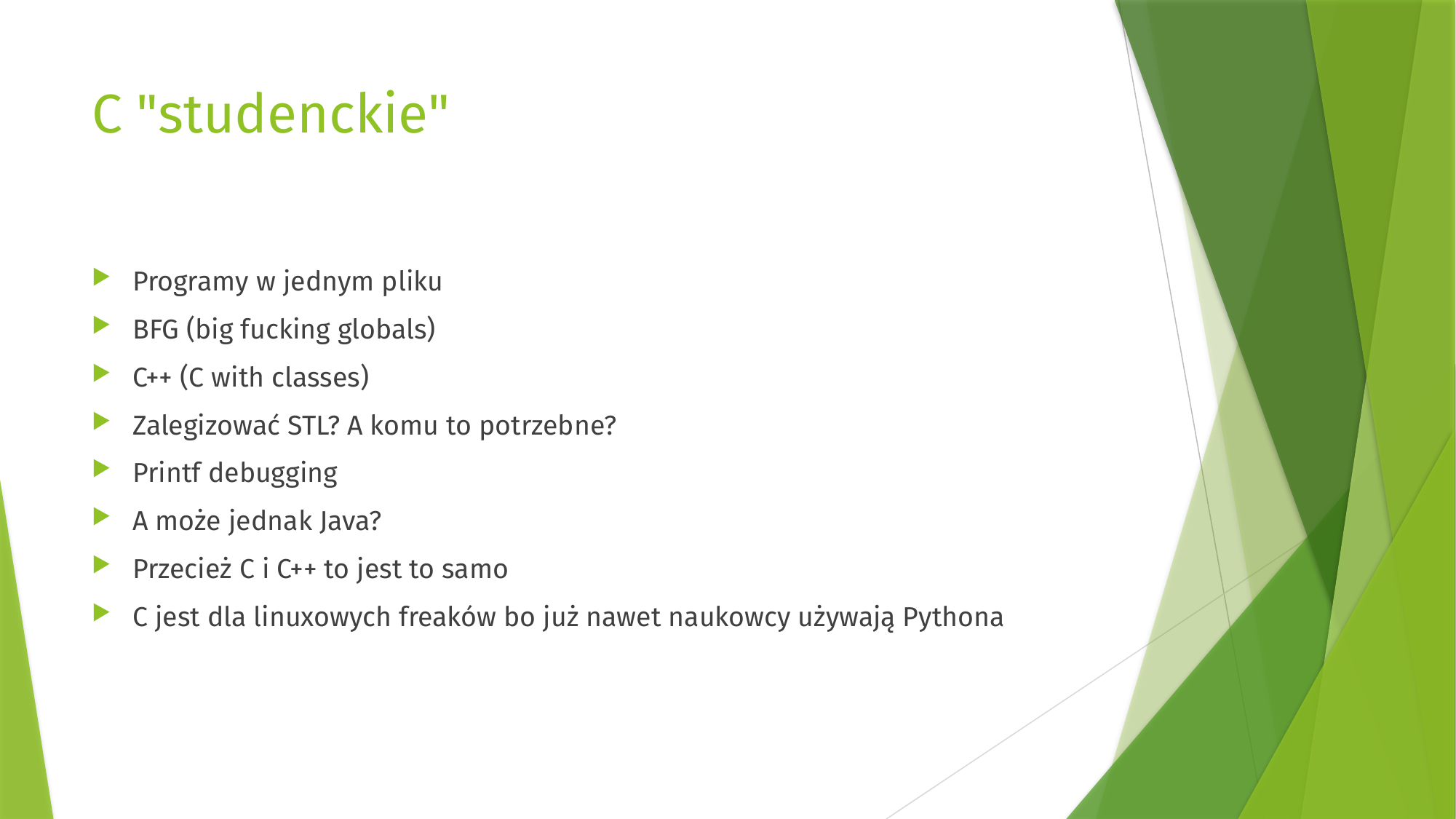

# C "studenckie"
Programy w jednym pliku
BFG (big fucking globals)
C++ (C with classes)
Zalegizować STL? A komu to potrzebne?
Printf debugging
A może jednak Java?
Przecież C i C++ to jest to samo
C jest dla linuxowych freaków bo już nawet naukowcy używają Pythona